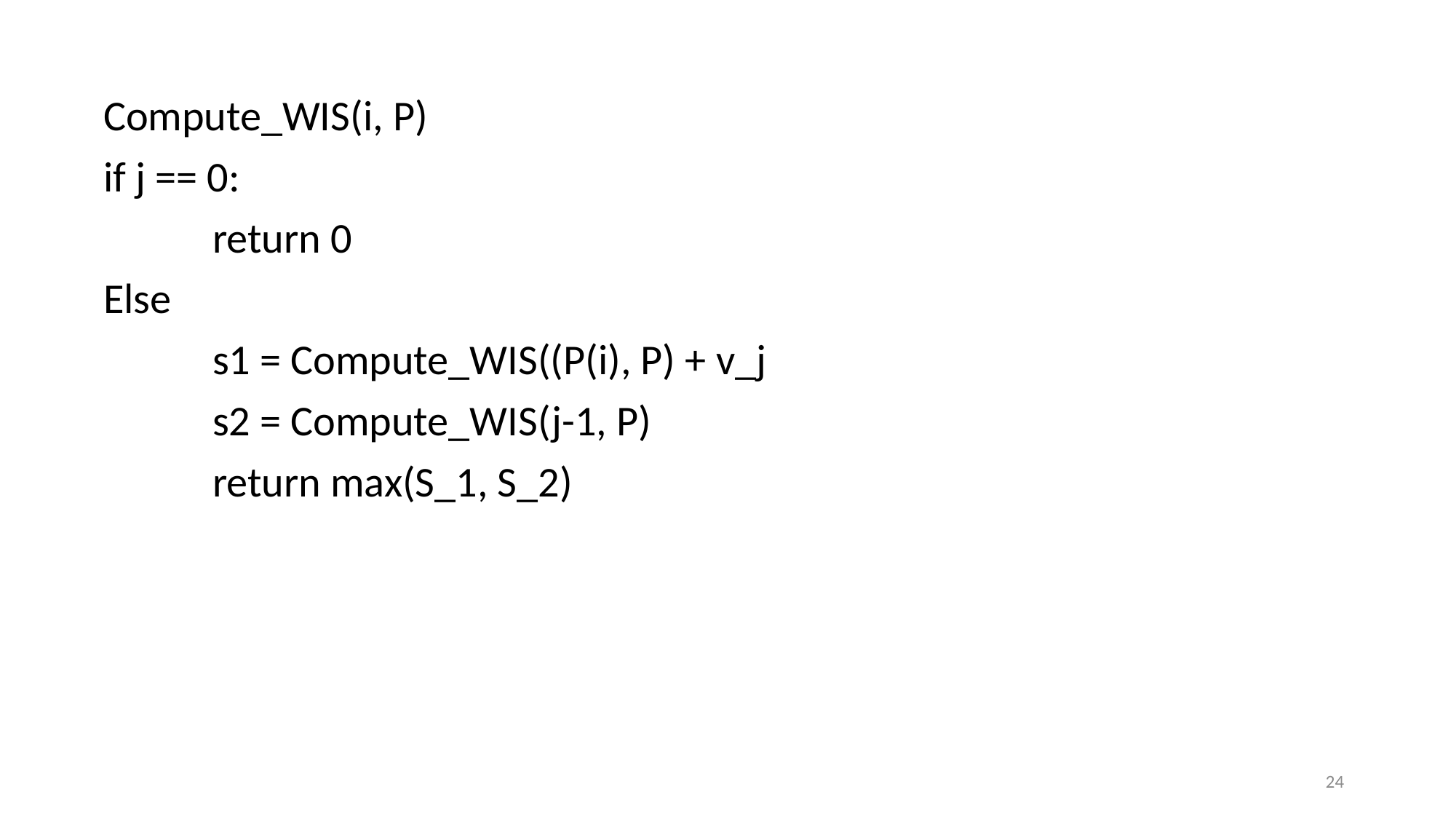

Compute_WIS(i, P)
if j == 0:
	return 0
Else
	s1 = Compute_WIS((P(i), P) + v_j
 	s2 = Compute_WIS(j-1, P)
	return max(S_1, S_2)
24